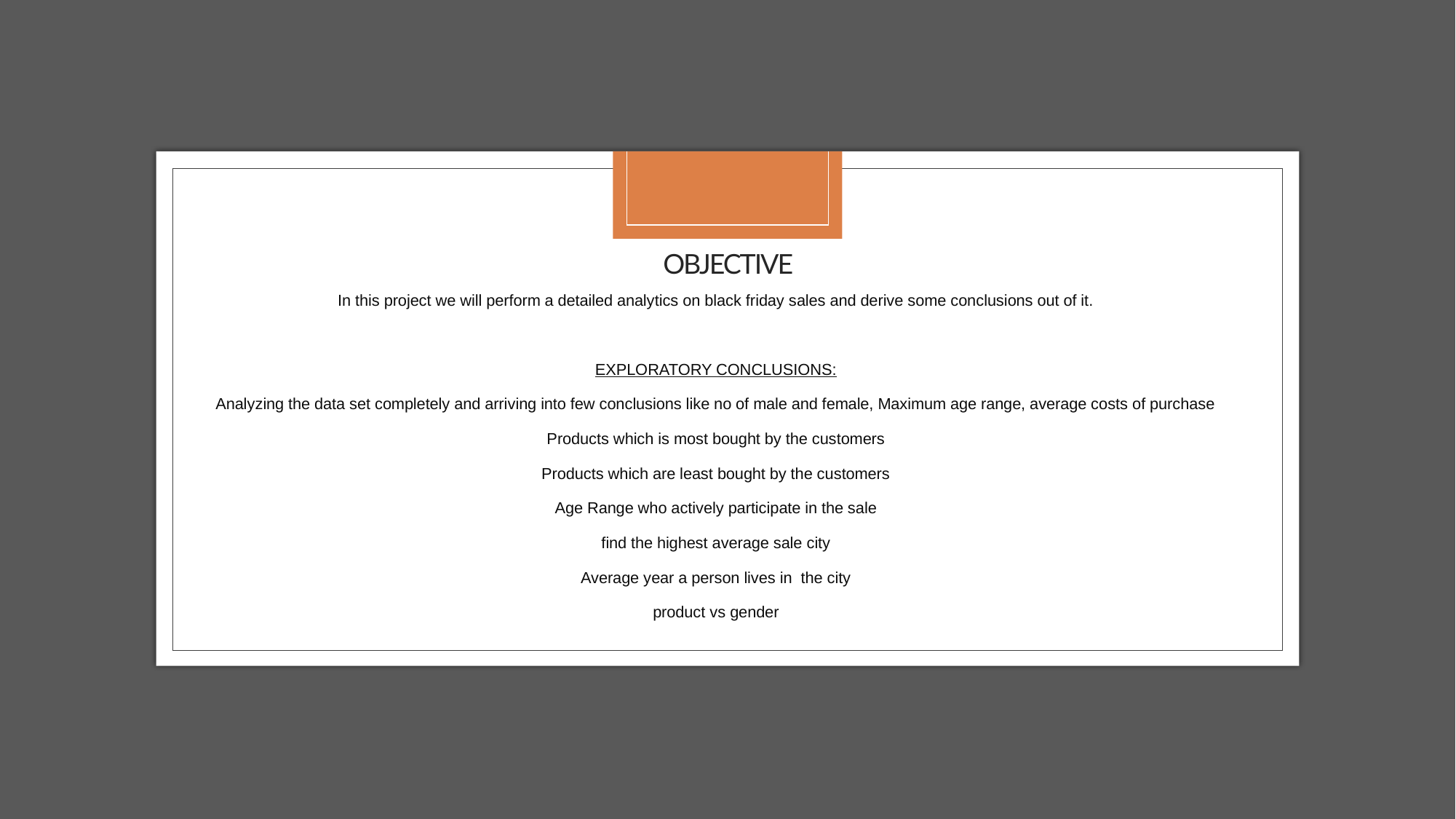

# OBJECTIVE
In this project we will perform a detailed analytics on black friday sales and derive some conclusions out of it.

EXPLORATORY CONCLUSIONS:
Analyzing the data set completely and arriving into few conclusions like no of male and female, Maximum age range, average costs of purchase
Products which is most bought by the customers
Products which are least bought by the customers
Age Range who actively participate in the sale
find the highest average sale city
Average year a person lives in  the city
product vs gender